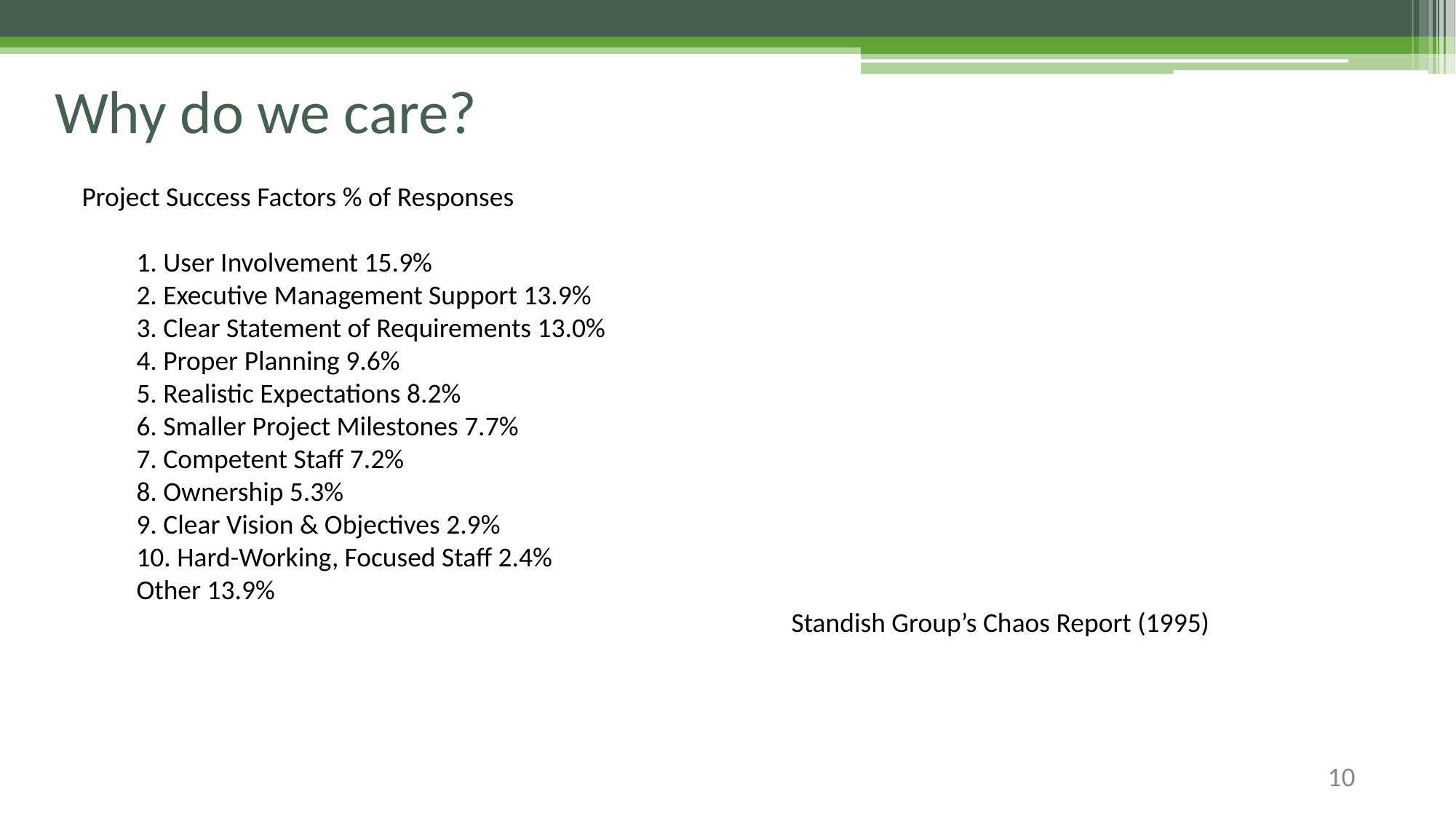

# Why do we care?
Project Success Factors % of Responses

1. User Involvement 15.9%
2. Executive Management Support 13.9%
3. Clear Statement of Requirements 13.0%
4. Proper Planning 9.6%
5. Realistic Expectations 8.2%
6. Smaller Project Milestones 7.7%
7. Competent Staff 7.2%
8. Ownership 5.3%
9. Clear Vision & Objectives 2.9%
10. Hard-Working, Focused Staff 2.4%
Other 13.9%
						Standish Group’s Chaos Report (1995)
10